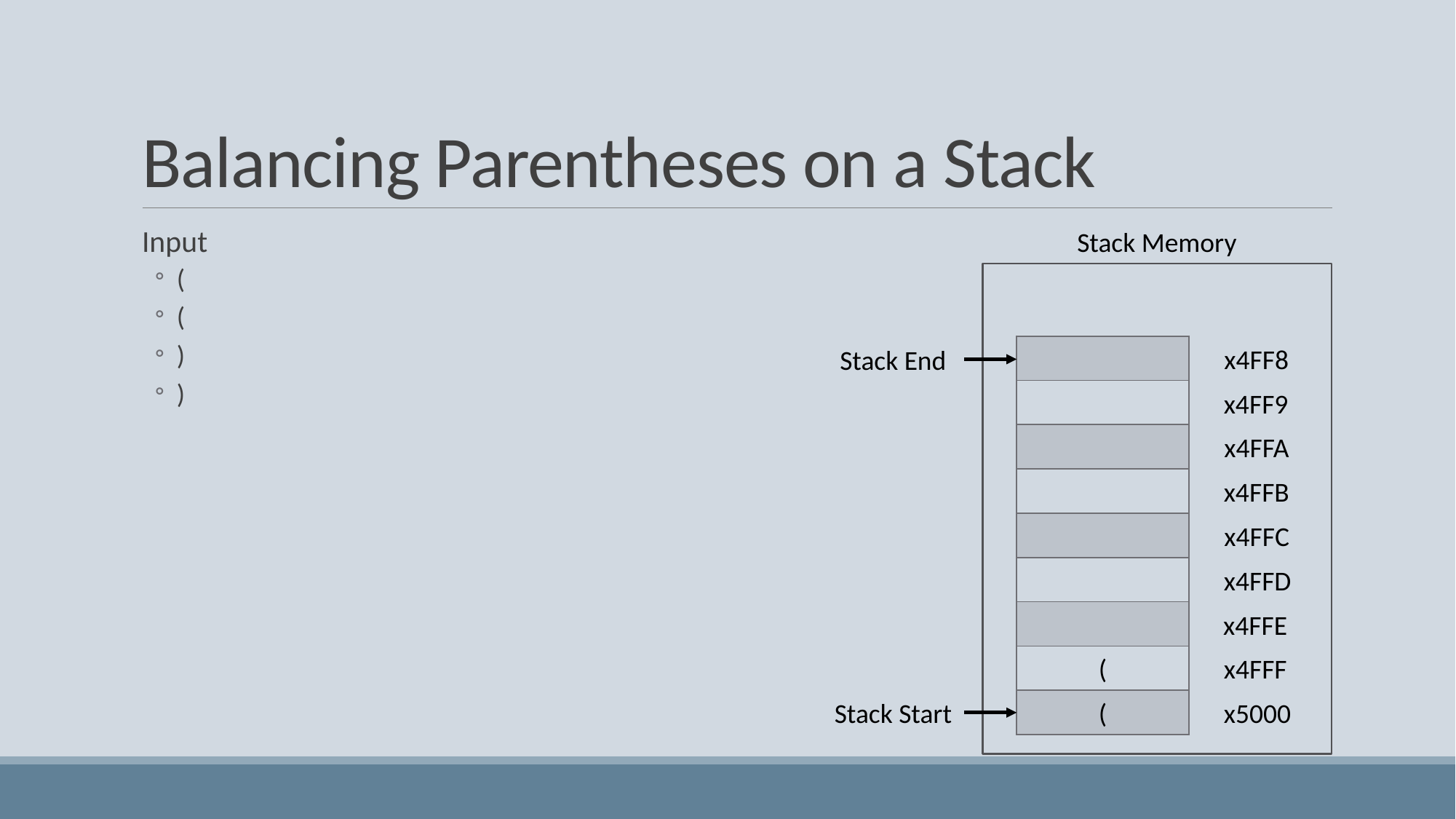

# Balancing Parentheses on a Stack
Stack Memory
Input
(
(
)
)

|  |
| --- |
|  |
|  |
|  |
|  |
|  |
|  |
|  |
|  |
Stack End
x4FF8
x4FF9
x4FFA
x4FFB
x4FFC
x4FFD
x4FFE
(
x4FFF
Stack Start
(
x5000